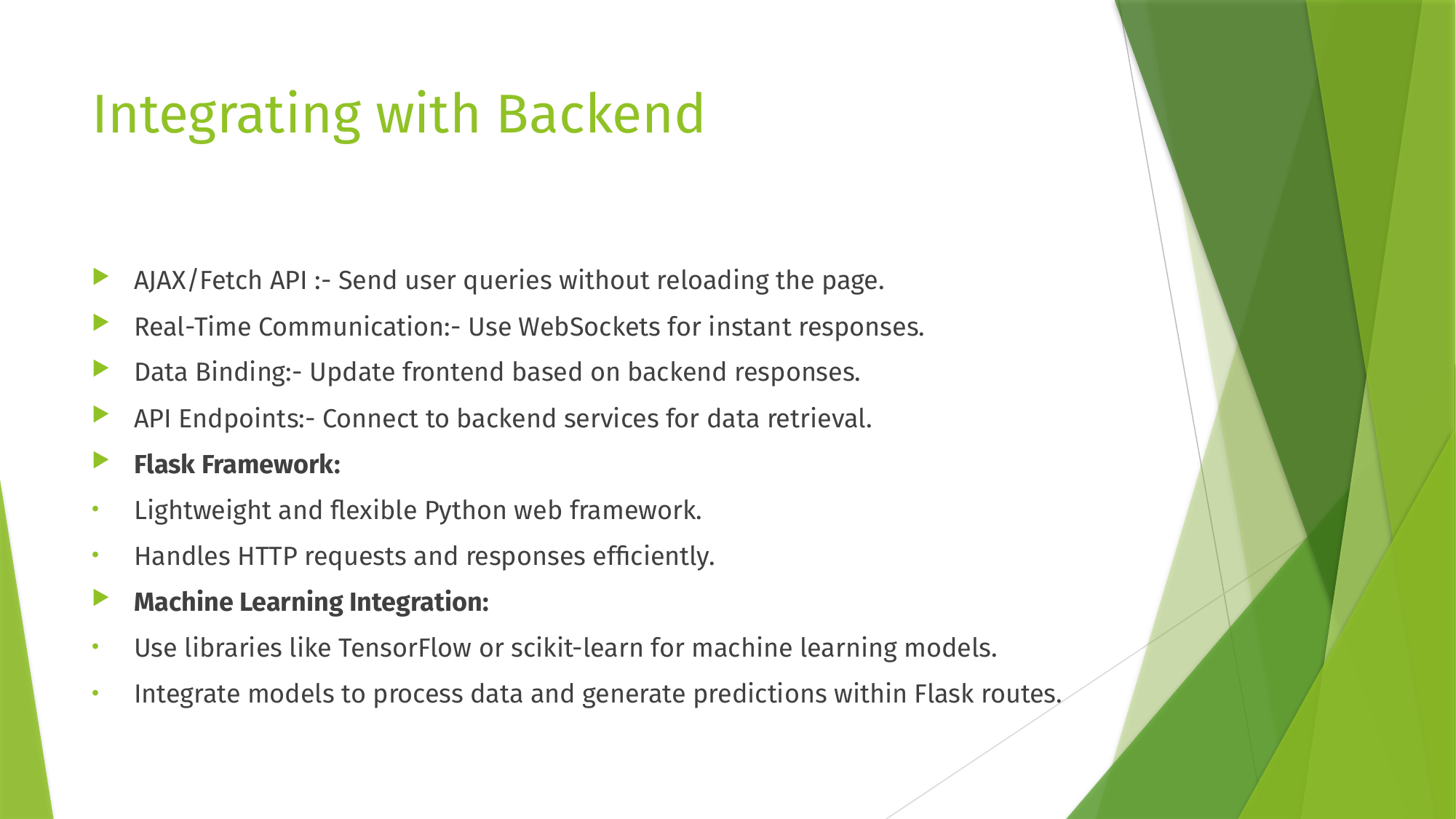

# Integrating with Backend
AJAX/Fetch API :- Send user queries without reloading the page.
Real-Time Communication:- Use WebSockets for instant responses.
Data Binding:- Update frontend based on backend responses.
API Endpoints:- Connect to backend services for data retrieval.
Flask Framework:
Lightweight and flexible Python web framework.
Handles HTTP requests and responses efficiently.
Machine Learning Integration:
Use libraries like TensorFlow or scikit-learn for machine learning models.
Integrate models to process data and generate predictions within Flask routes.